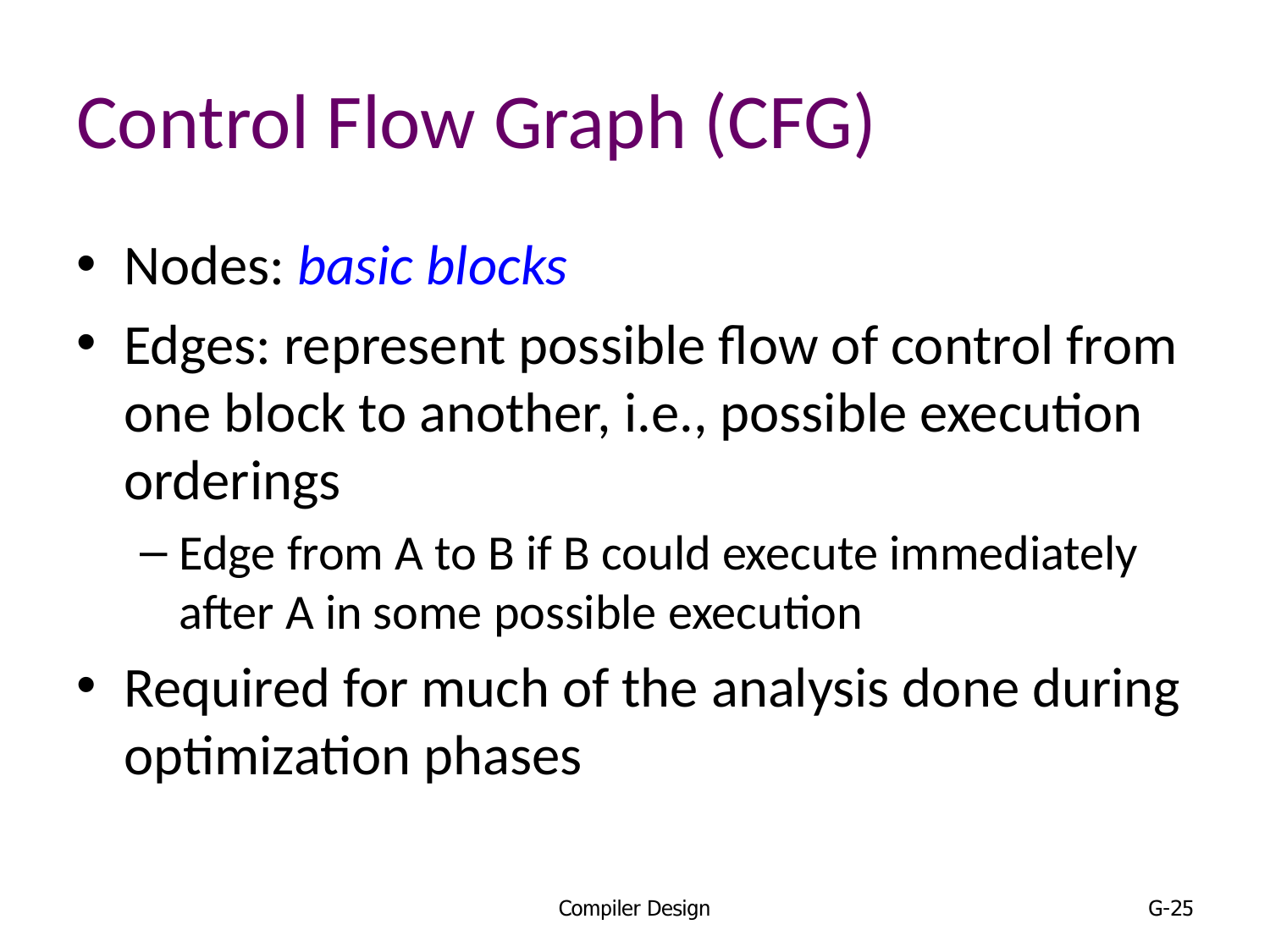

# Control Flow Graph (CFG)
Nodes: basic blocks
Edges: represent possible flow of control from one block to another, i.e., possible execution orderings
Edge from A to B if B could execute immediately after A in some possible execution
Required for much of the analysis done during optimization phases
Compiler Design
G-25